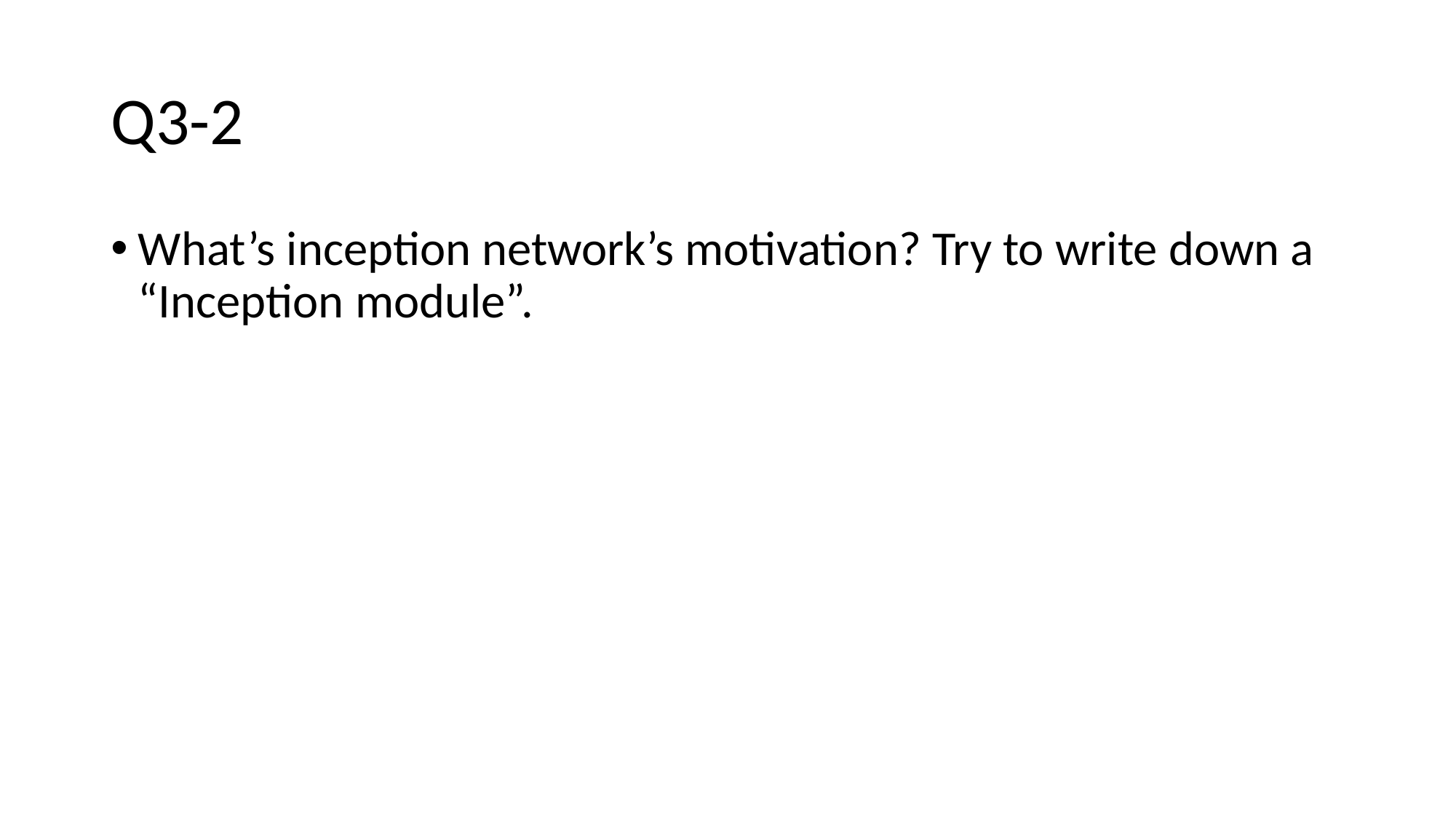

# Q3-2
What’s inception network’s motivation? Try to write down a “Inception module”.